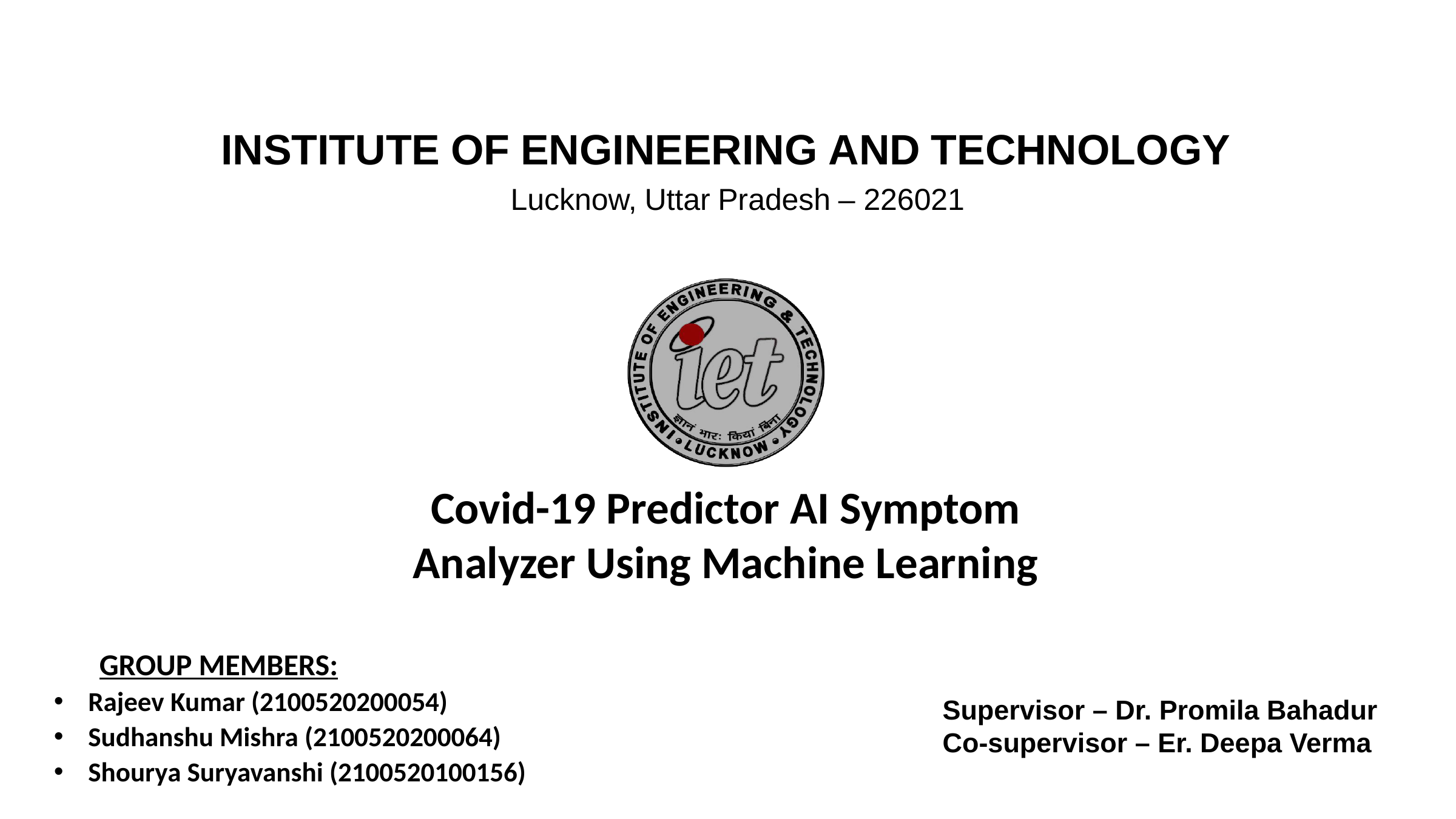

# INSTITUTE OF ENGINEERING AND TECHNOLOGY Lucknow, Uttar Pradesh – 226021

Covid-19 Predictor AI Symptom Analyzer Using Machine Learning

GROUP MEMBERS:
Rajeev Kumar (2100520200054)
Sudhanshu Mishra (2100520200064)
Shourya Suryavanshi (2100520100156)

Supervisor – Dr. Promila Bahadur
Co-supervisor – Er. Deepa Verma